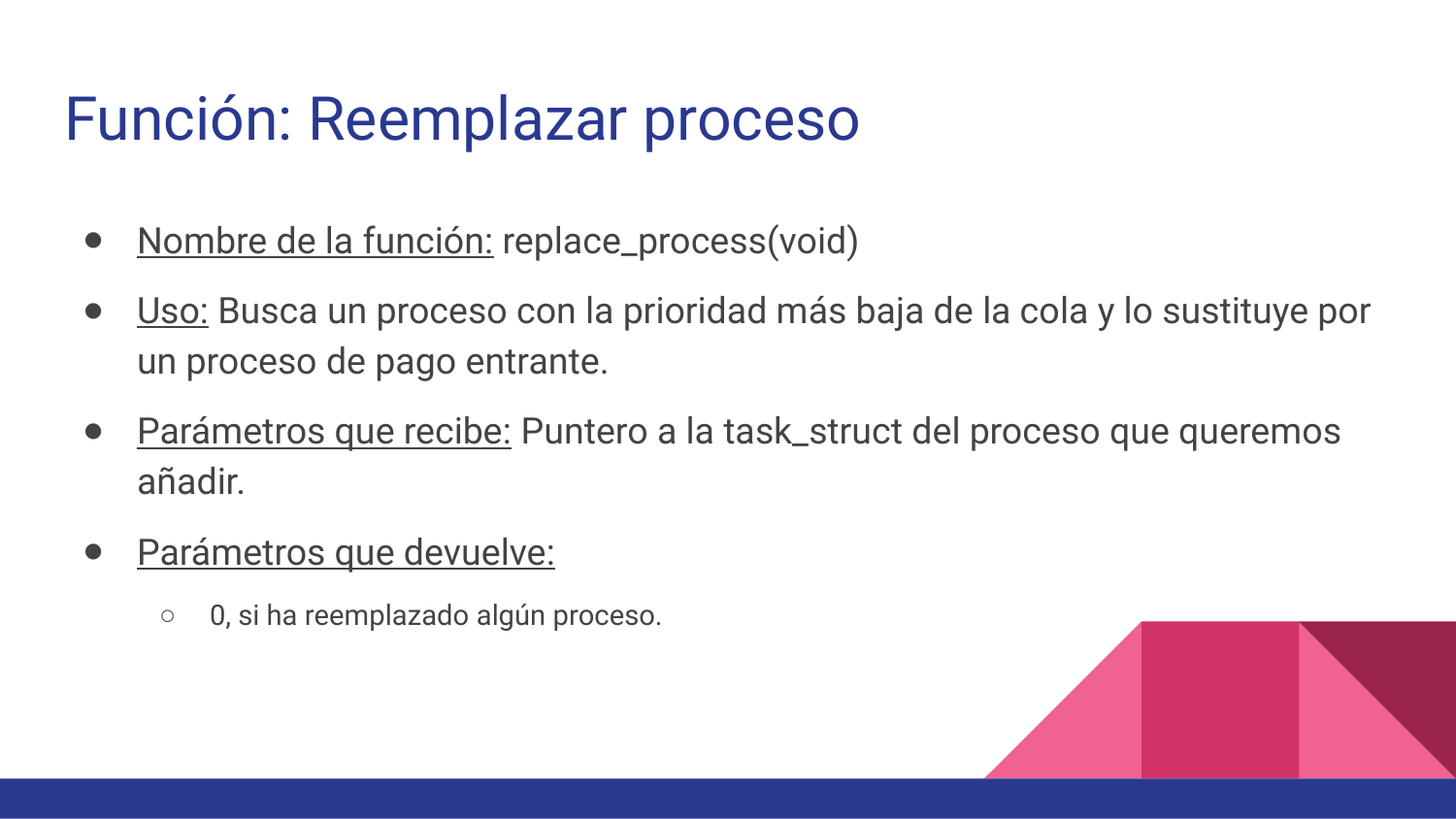

# Función: Reemplazar proceso
Nombre de la función: replace_process(void)
Uso: Busca un proceso con la prioridad más baja de la cola y lo sustituye por un proceso de pago entrante.
Parámetros que recibe: Puntero a la task_struct del proceso que queremos añadir.
Parámetros que devuelve:
0, si ha reemplazado algún proceso.